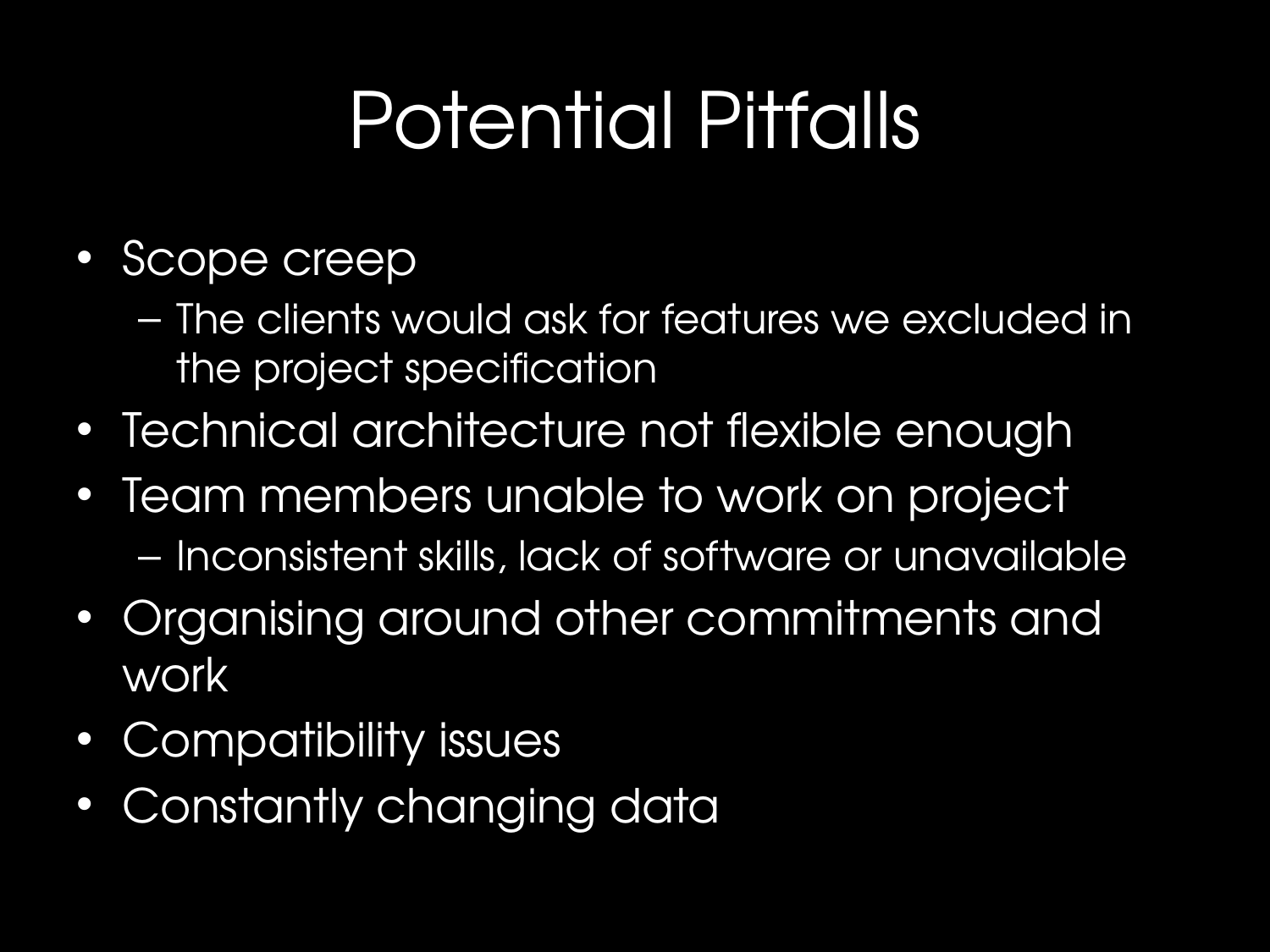

# Potential Pitfalls
Scope creep
The clients would ask for features we excluded in the project specification
Technical architecture not flexible enough
Team members unable to work on project
Inconsistent skills, lack of software or unavailable
Organising around other commitments and work
Compatibility issues
Constantly changing data